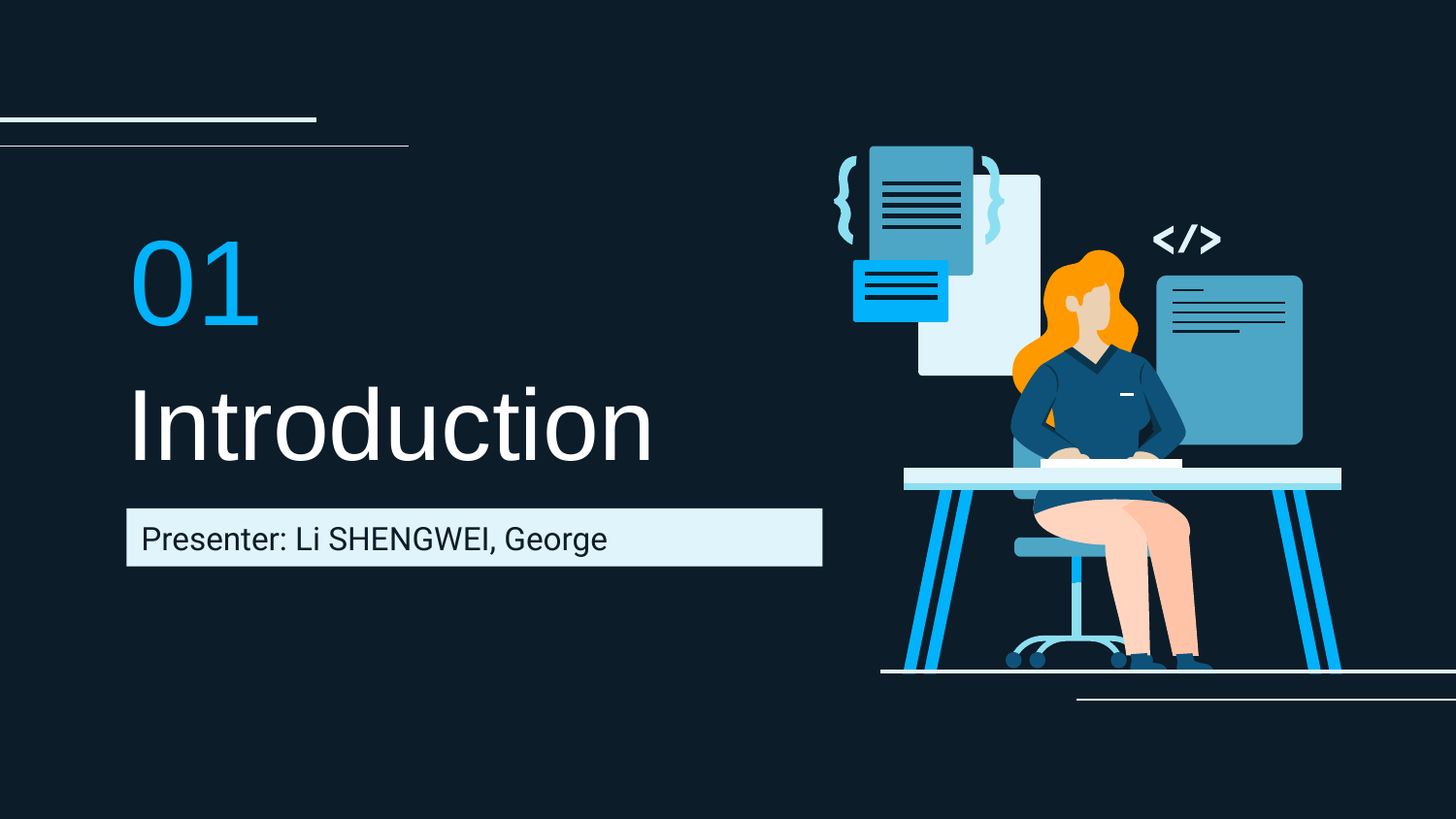

01
# Introduction
Presenter: Li SHENGWEI, George